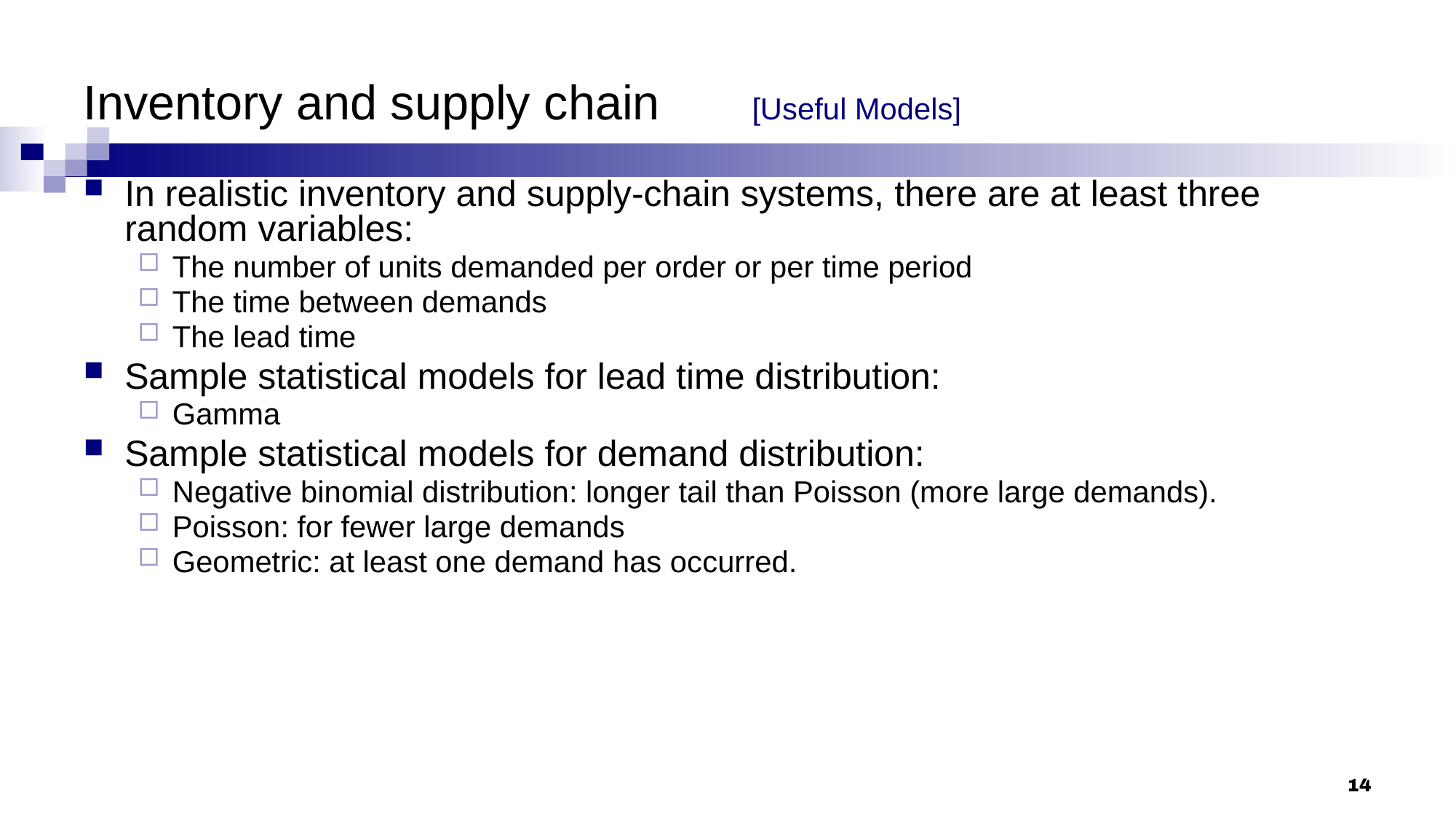

# Inventory and supply chain	 [Useful Models]
In realistic inventory and supply-chain systems, there are at least three random variables:
The number of units demanded per order or per time period
The time between demands
The lead time
Sample statistical models for lead time distribution:
Gamma
Sample statistical models for demand distribution:
Negative binomial distribution: longer tail than Poisson (more large demands).
Poisson: for fewer large demands
Geometric: at least one demand has occurred.

14